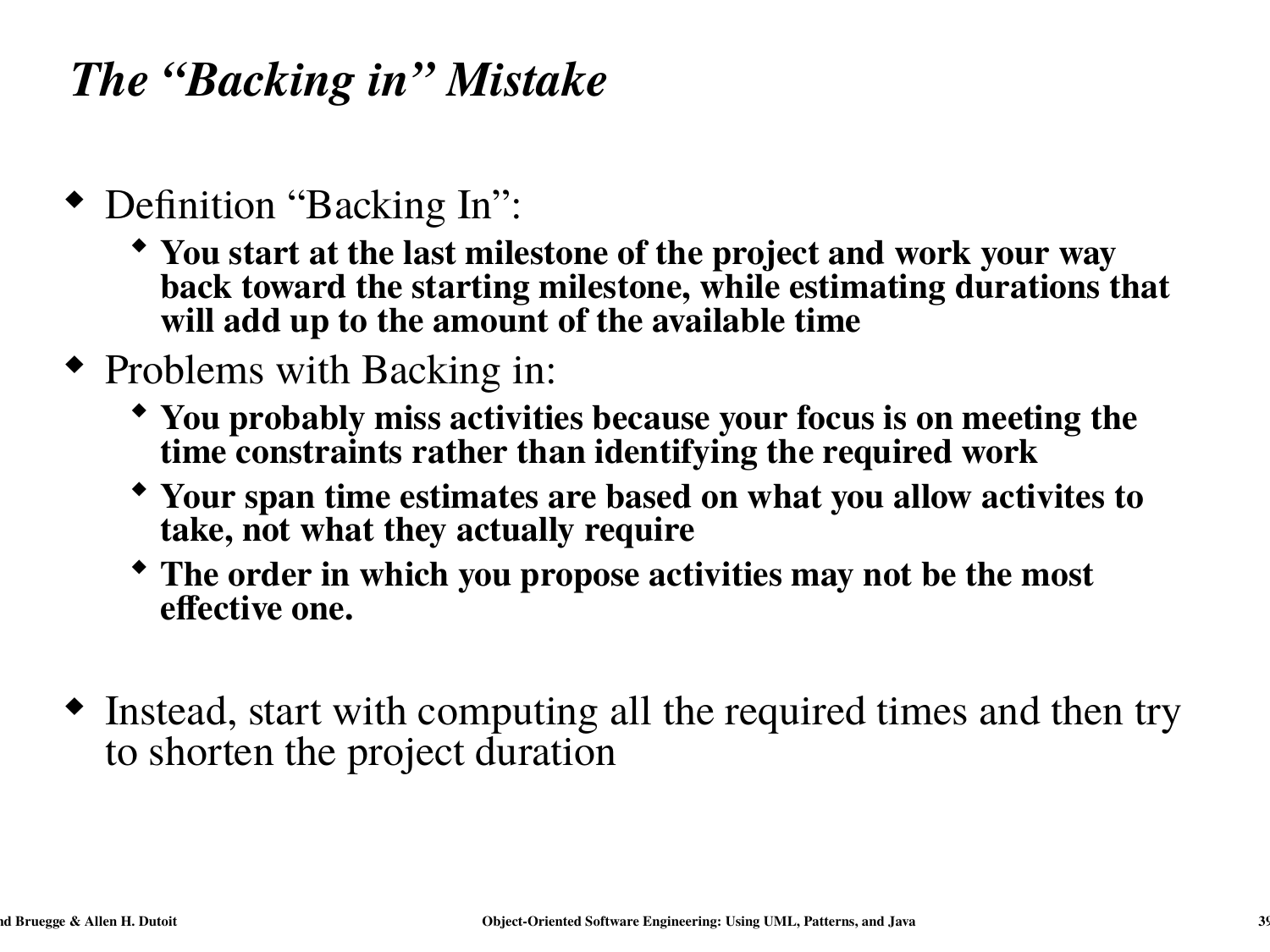

# The “Backing in” Mistake
Definition “Backing In”:
You start at the last milestone of the project and work your way back toward the starting milestone, while estimating durations that will add up to the amount of the available time
Problems with Backing in:
You probably miss activities because your focus is on meeting the time constraints rather than identifying the required work
Your span time estimates are based on what you allow activites to take, not what they actually require
The order in which you propose activities may not be the most  effective one.

Instead, start with computing all the required times and then try to shorten the project duration